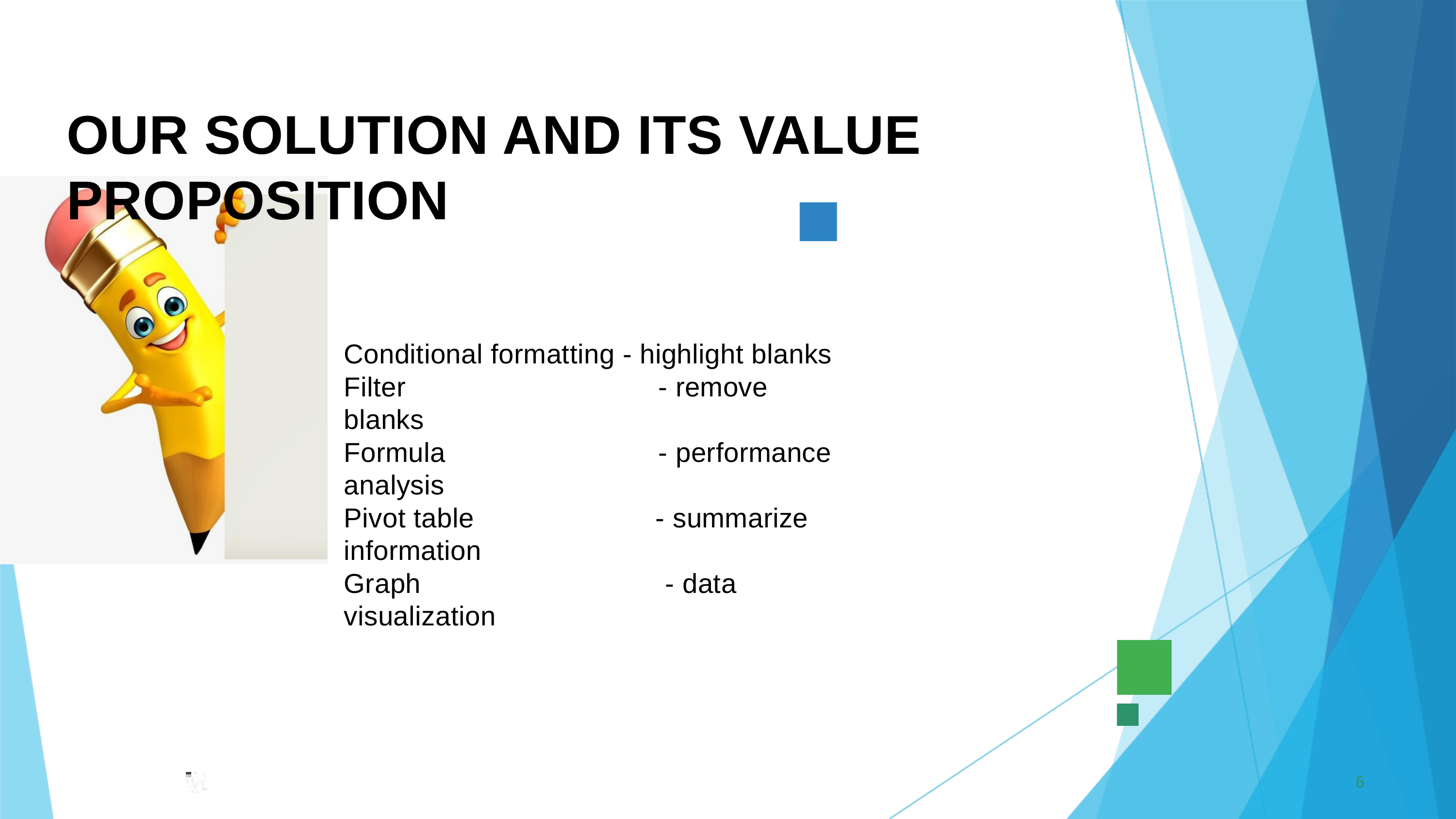

OUR SOLUTION AND ITS VALUE PROPOSITION

Conditional formatting - highlight blanks
Filter                                - remove blanks
Formula                           - performance analysis
Pivot table                       - summarize information
Graph                               - data visualization

6